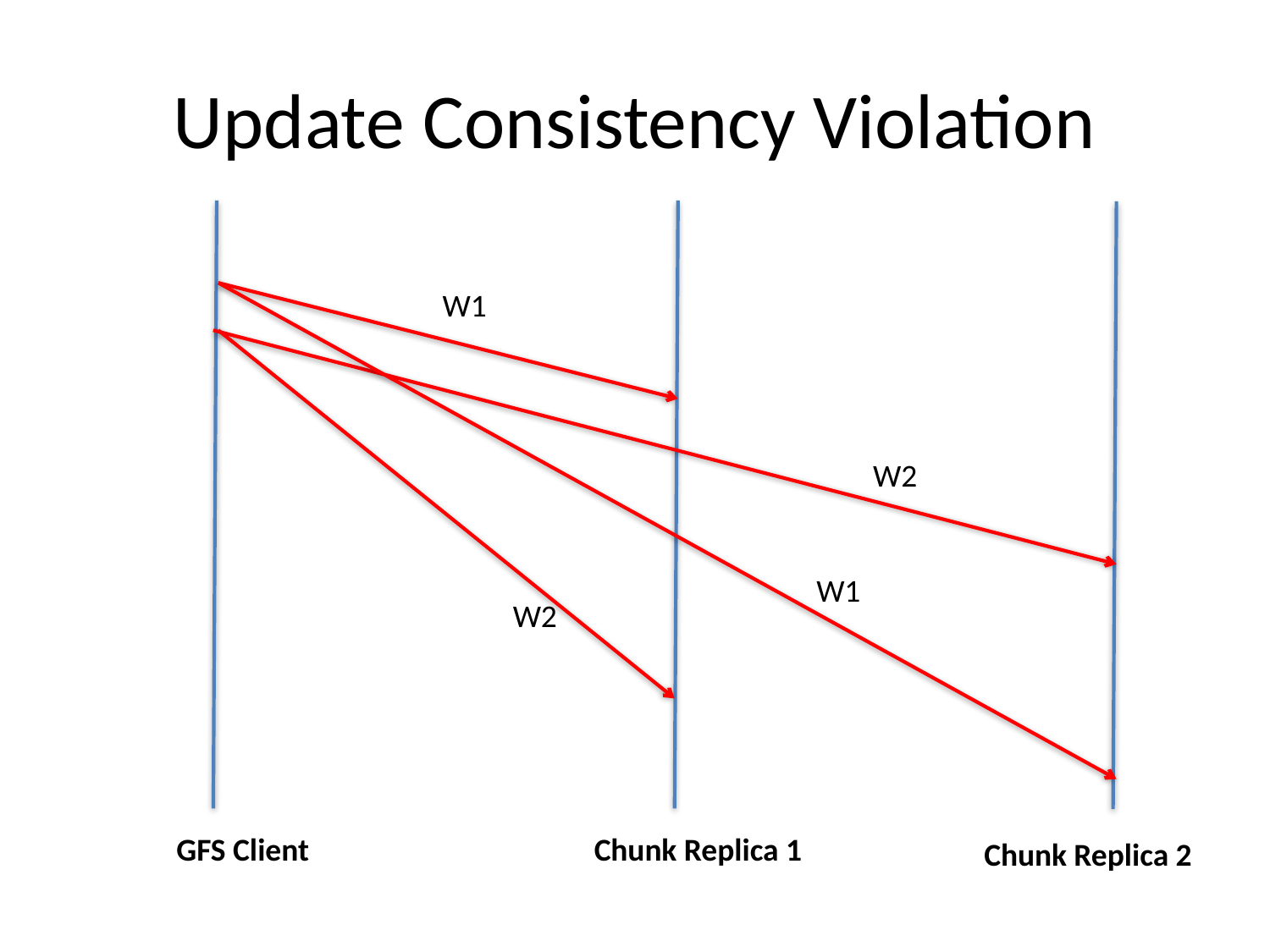

# Update Consistency Violation
W1
W2
W1
W2
GFS Client
Chunk Replica 1
Chunk Replica 2